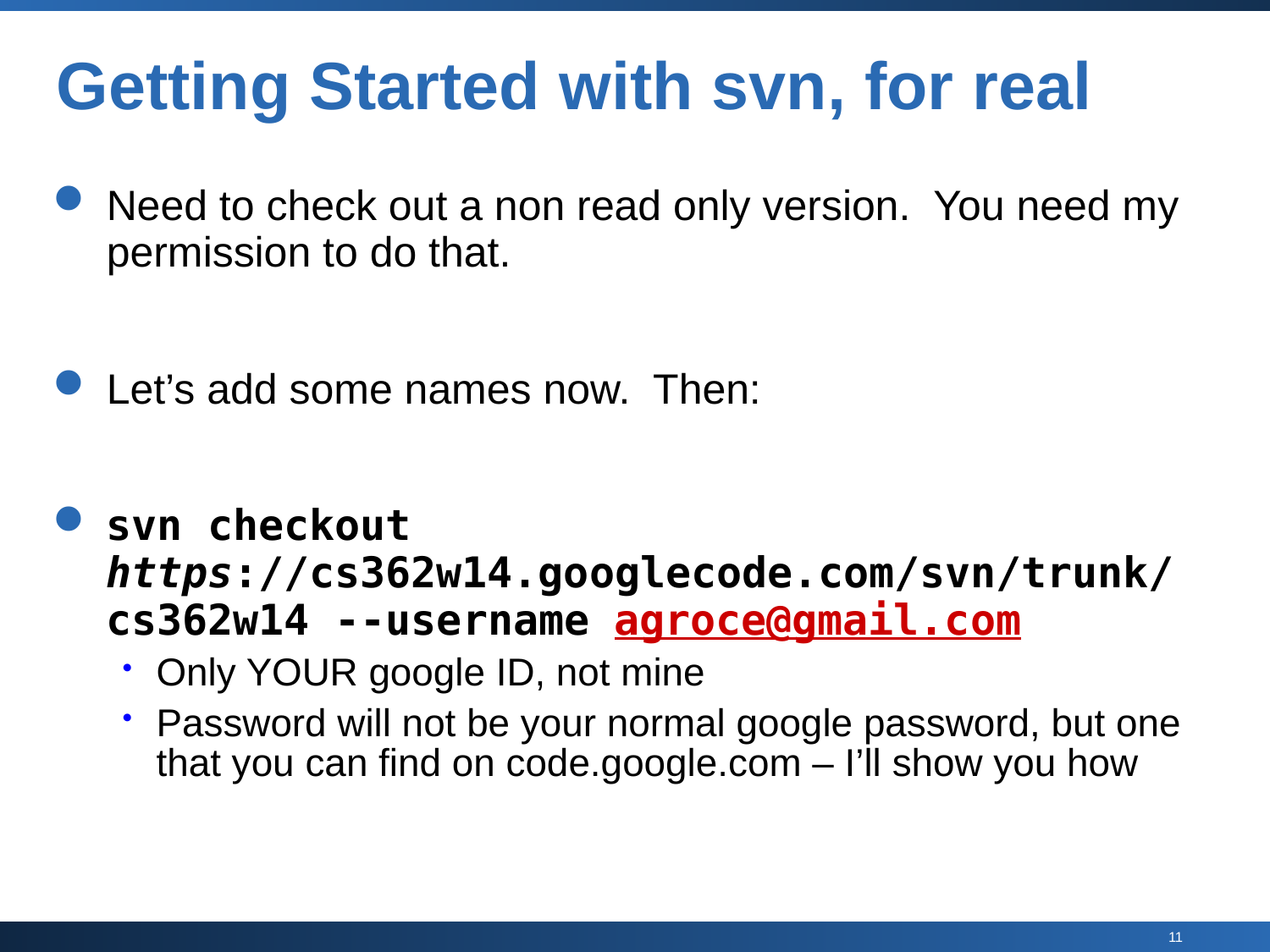

# Getting Started with svn, for real
Need to check out a non read only version.  You need my permission to do that.

Let’s add some names now.  Then:

svn checkout https://cs362w14.googlecode.com/svn/trunk/ cs362w14 --username agroce@gmail.com
Only YOUR google ID, not mine
Password will not be your normal google password, but one that you can find on code.google.com – I’ll show you how